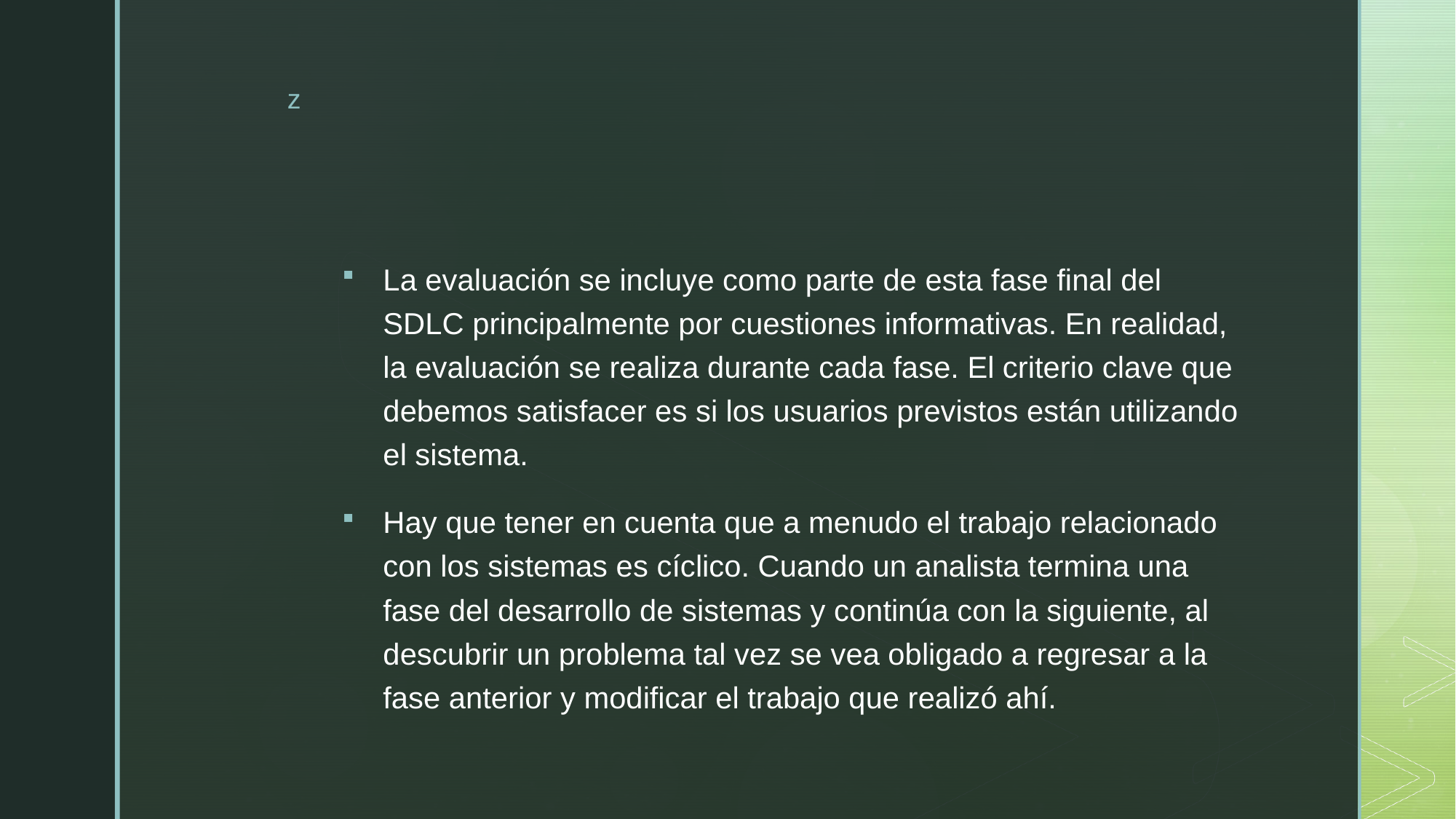

#
La evaluación se incluye como parte de esta fase final del SDLC principalmente por cuestiones informativas. En realidad, la evaluación se realiza durante cada fase. El criterio clave que debemos satisfacer es si los usuarios previstos están utilizando el sistema.
Hay que tener en cuenta que a menudo el trabajo relacionado con los sistemas es cíclico. Cuando un analista termina una fase del desarrollo de sistemas y continúa con la siguiente, al descubrir un problema tal vez se vea obligado a regresar a la fase anterior y modificar el trabajo que realizó ahí.